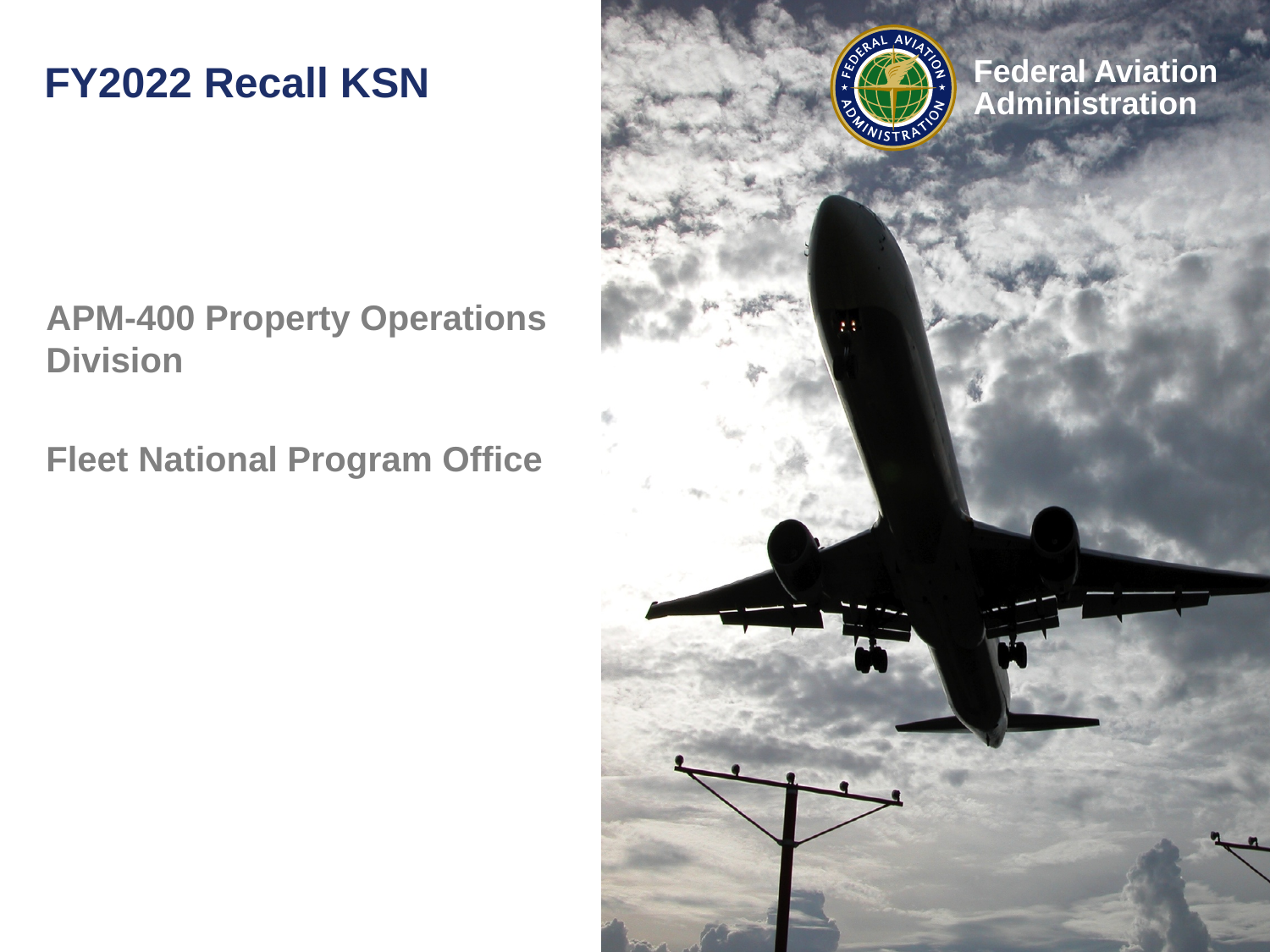

# FY2022 Recall KSN
APM-400 Property Operations Division

Fleet National Program Office